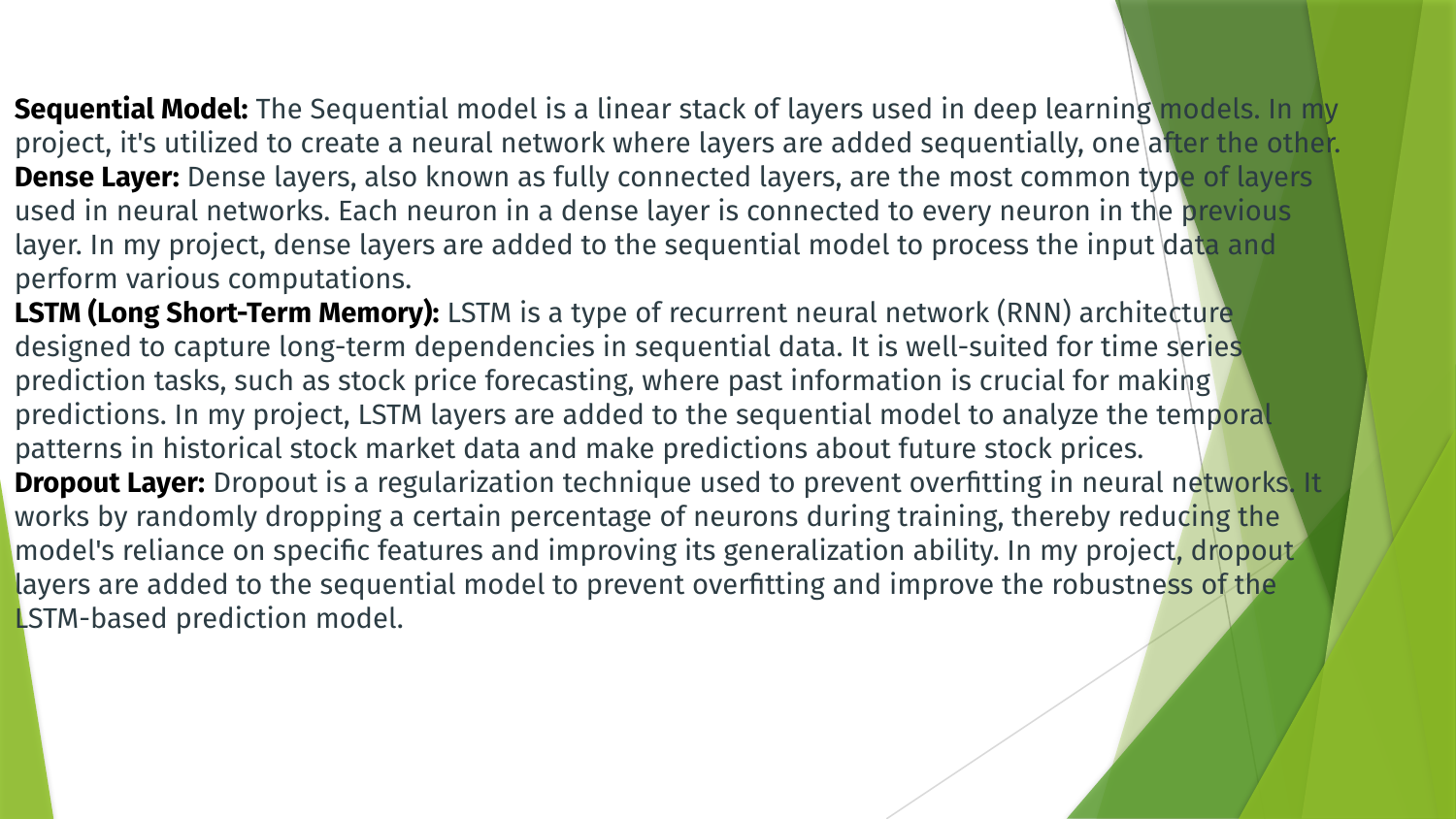

Sequential Model: The Sequential model is a linear stack of layers used in deep learning models. In my project, it's utilized to create a neural network where layers are added sequentially, one after the other.
Dense Layer: Dense layers, also known as fully connected layers, are the most common type of layers used in neural networks. Each neuron in a dense layer is connected to every neuron in the previous layer. In my project, dense layers are added to the sequential model to process the input data and perform various computations.
LSTM (Long Short-Term Memory): LSTM is a type of recurrent neural network (RNN) architecture designed to capture long-term dependencies in sequential data. It is well-suited for time series prediction tasks, such as stock price forecasting, where past information is crucial for making predictions. In my project, LSTM layers are added to the sequential model to analyze the temporal patterns in historical stock market data and make predictions about future stock prices.
Dropout Layer: Dropout is a regularization technique used to prevent overfitting in neural networks. It works by randomly dropping a certain percentage of neurons during training, thereby reducing the model's reliance on specific features and improving its generalization ability. In my project, dropout layers are added to the sequential model to prevent overfitting and improve the robustness of the LSTM-based prediction model.